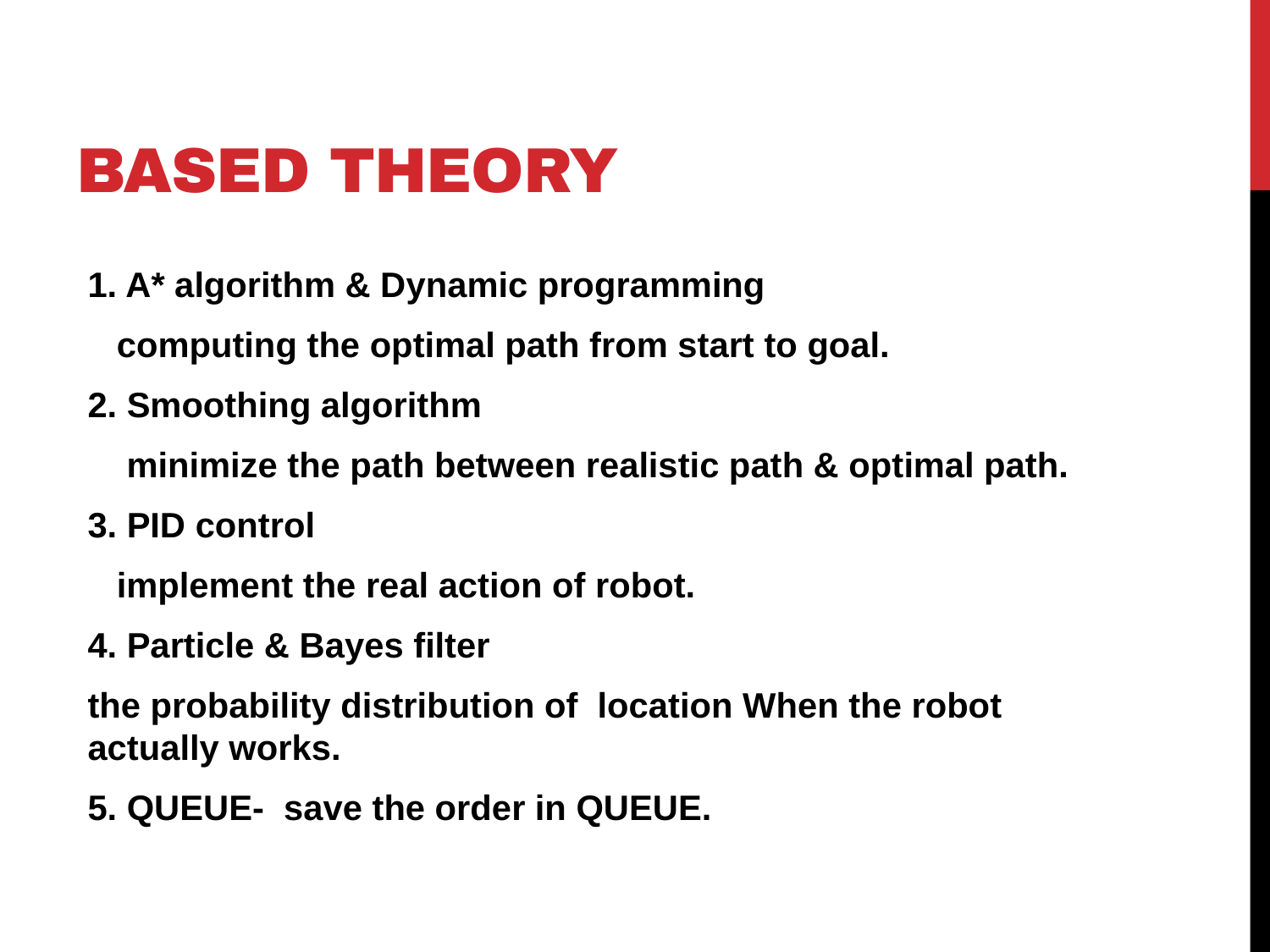

# based theory
1. A* algorithm & Dynamic programming
   computing the optimal path from start to goal.
2. Smoothing algorithm
    minimize the path between realistic path & optimal path.
3. PID control
   implement the real action of robot.
4. Particle & Bayes filter
the probability distribution of  location When the robot actually works.
5. QUEUE-  save the order in QUEUE.